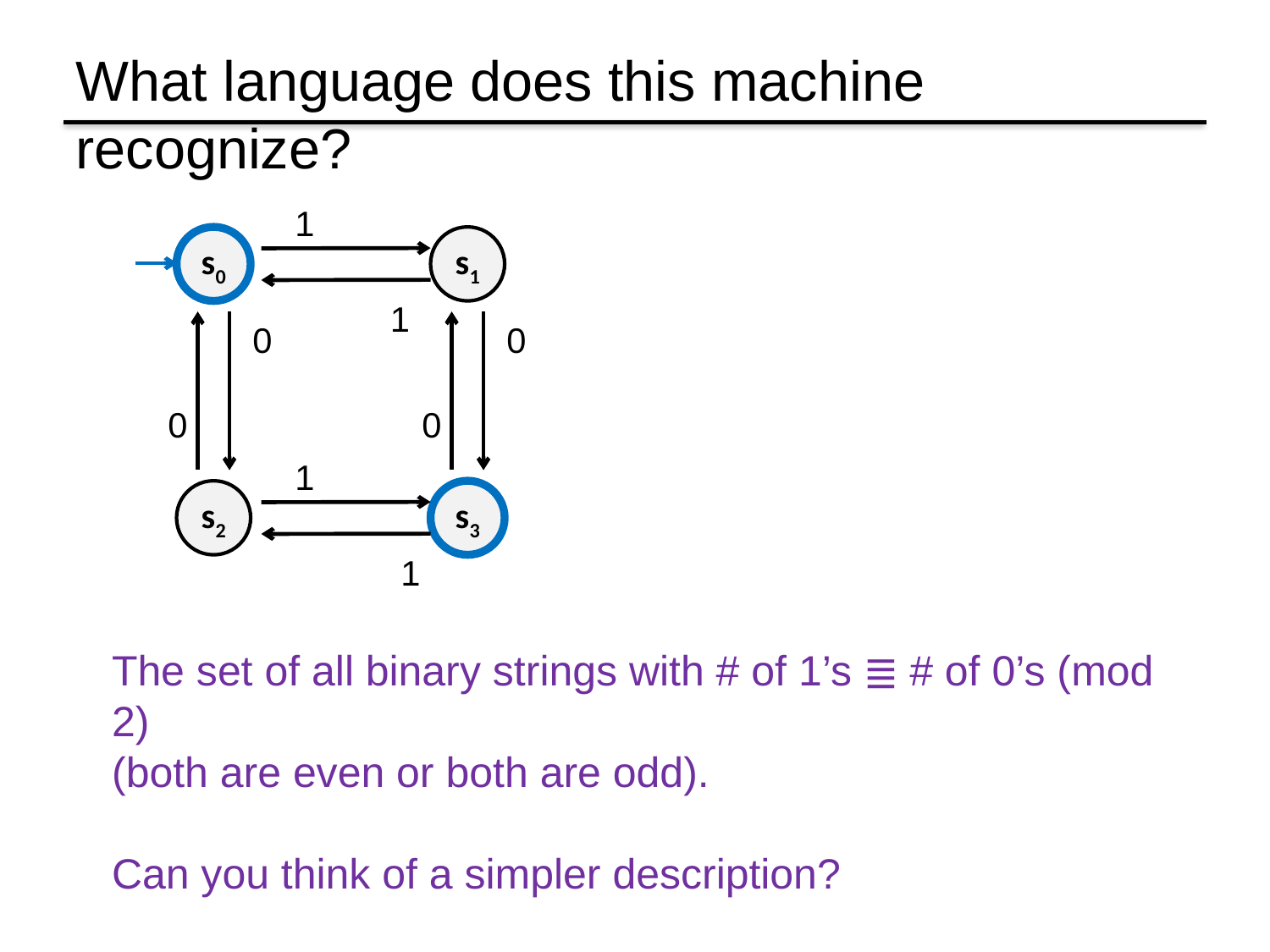

# What language does this machine recognize?
1
s0
s1
1
0
0
0
0
1
s2
s3
1
The set of all binary strings with # of 1’s ≣ # of 0’s (mod 2)
(both are even or both are odd).

Can you think of a simpler description?